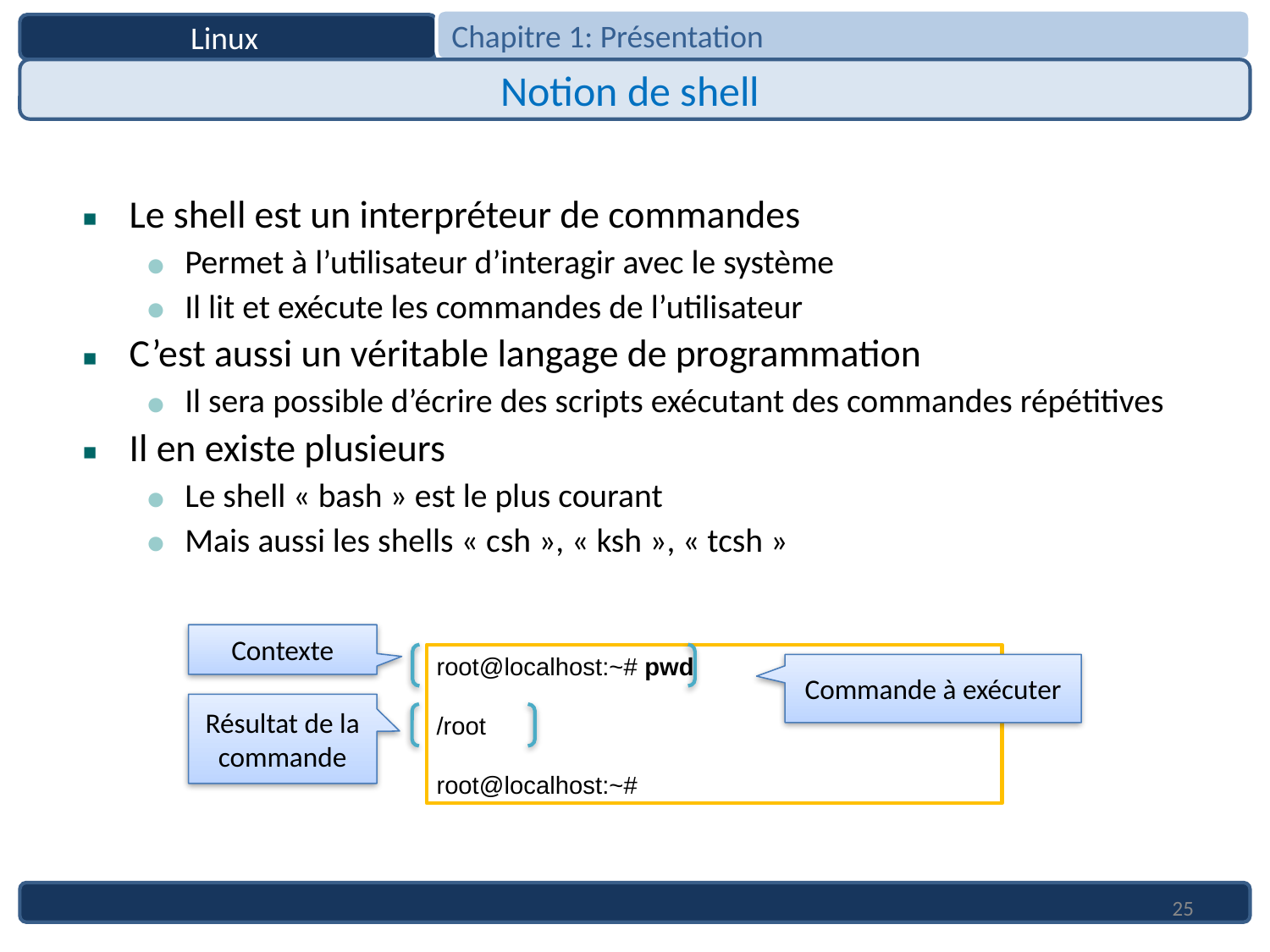

Chapitre 1: Présentation
Linux
Notion de shell
Le shell est un interpréteur de commandes
Permet à l’utilisateur d’interagir avec le système
Il lit et exécute les commandes de l’utilisateur
C’est aussi un véritable langage de programmation
Il sera possible d’écrire des scripts exécutant des commandes répétitives
Il en existe plusieurs
Le shell « bash » est le plus courant
Mais aussi les shells « csh », « ksh », « tcsh »

Contexte

root@localhost:~# pwd

/root

root@localhost:~#

Commande à exécuter
Résultat de la commande

25